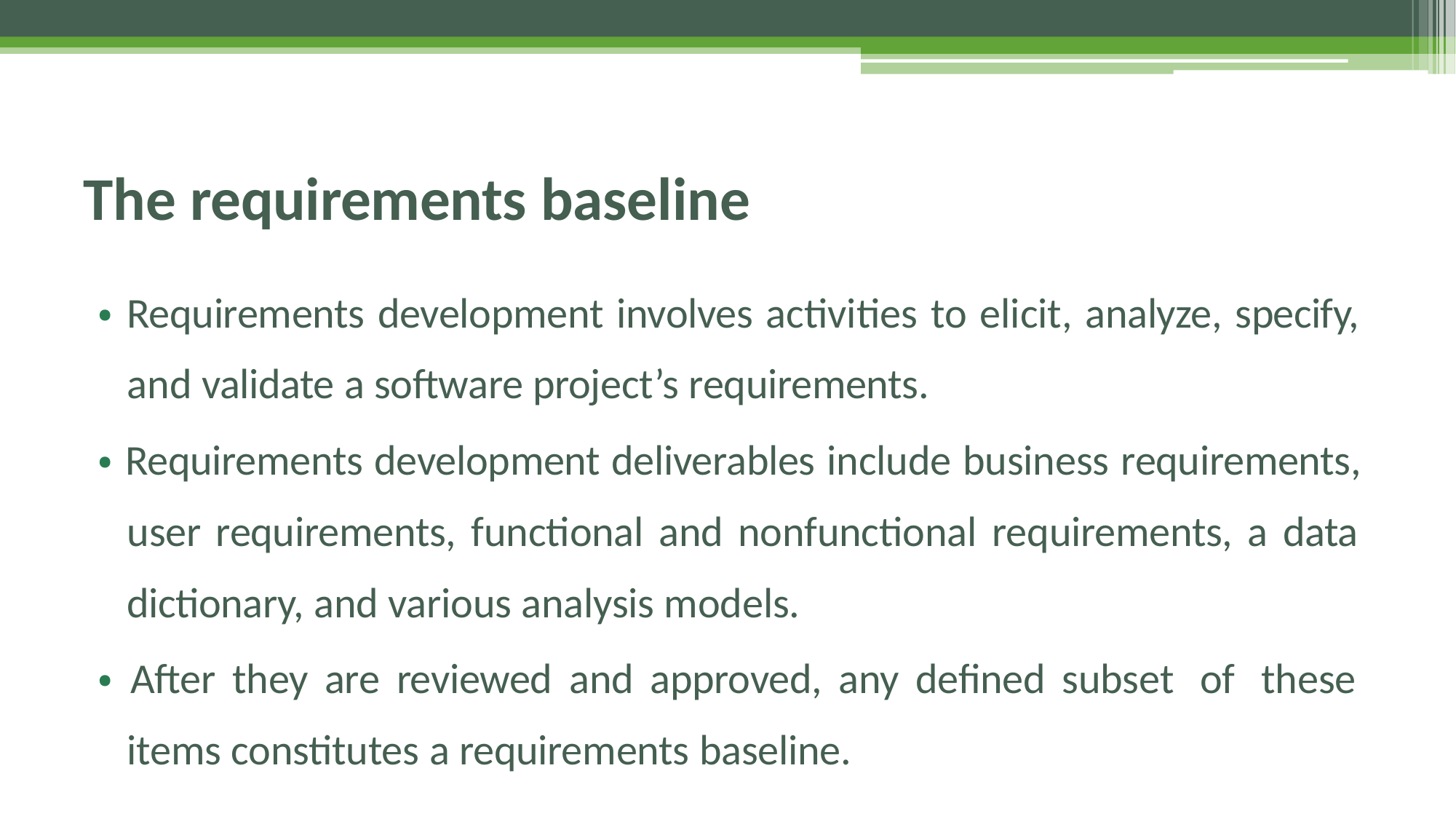

# The requirements baseline
• Requirements development involves activities to elicit, analyze, specify,  and validate a software project’s requirements.
• Requirements development deliverables include business requirements,  user requirements, functional and nonfunctional requirements, a data  dictionary, and various analysis models.
• After they are reviewed and approved, any defined subset of these  items constitutes a requirements baseline.